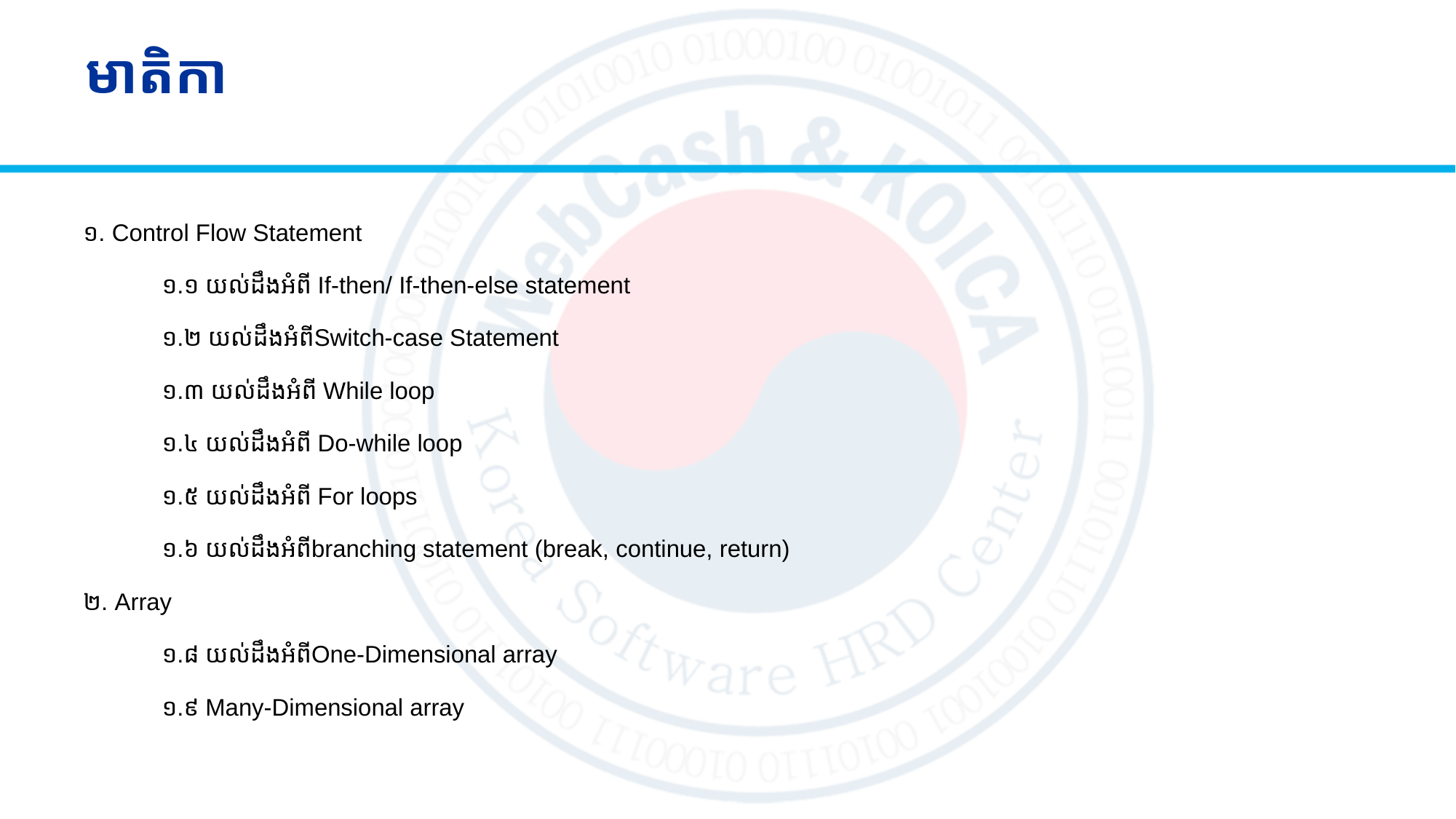

# មាតិកា
១. Control Flow Statement
	១.១ យល់ដឹងអំពី If-then/ If-then-else statement
	១.២ យល់ដឹងអំពីSwitch-case Statement
	១.៣ យល់ដឹងអំពី While loop
	១.៤ យល់ដឹងអំពី Do-while loop
	១.៥ យល់ដឹងអំពី For loops
	១.៦ យល់ដឹងអំពីbranching statement (break, continue, return)
២. Array
	១.៨ យល់ដឹងអំពីOne-Dimensional array
	១.៩ Many-Dimensional array